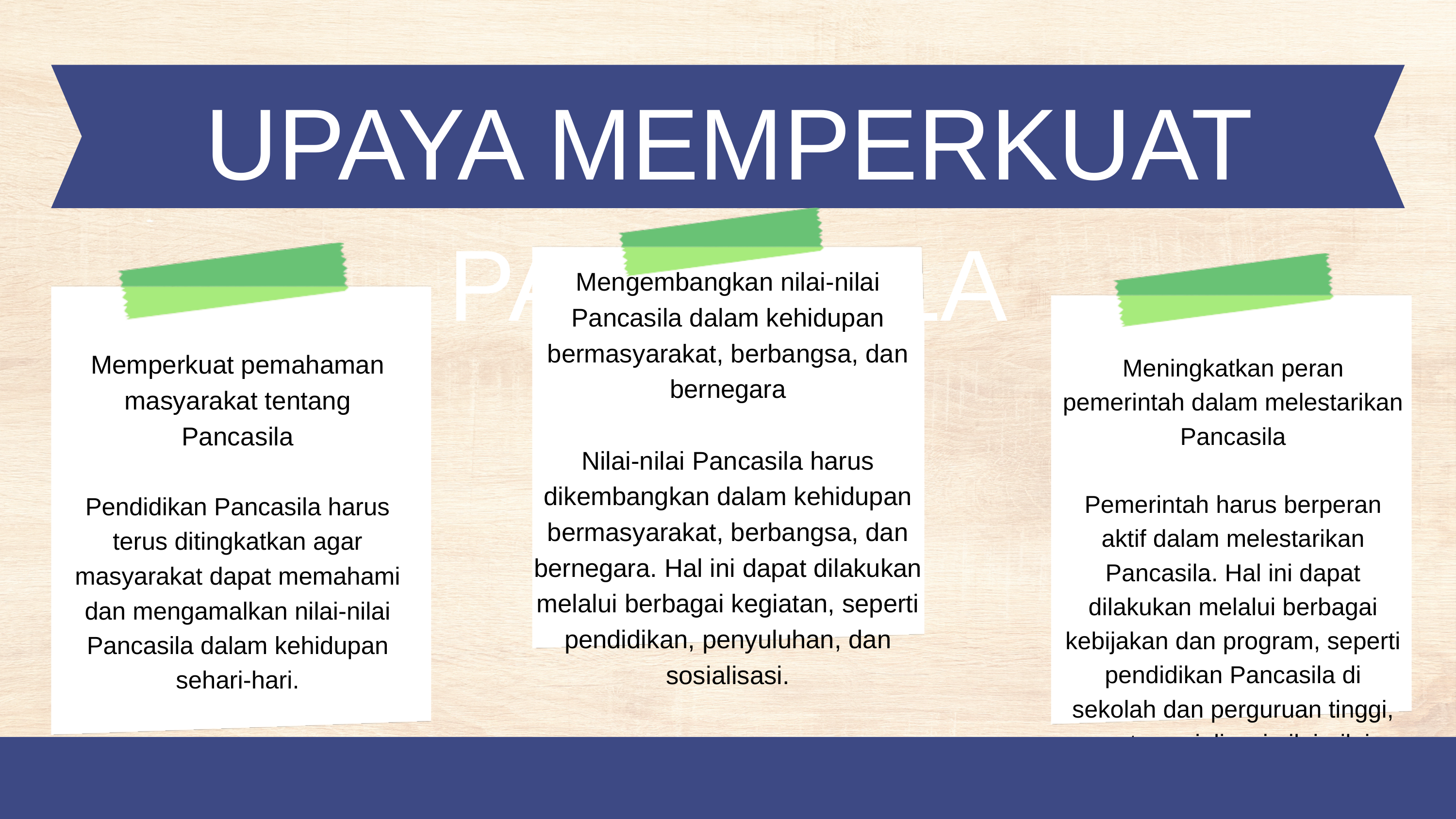

UPAYA MEMPERKUAT PANCASILA

Mengembangkan nilai-nilai Pancasila dalam kehidupan bermasyarakat, berbangsa, dan bernegara

Nilai-nilai Pancasila harus dikembangkan dalam kehidupan bermasyarakat, berbangsa, dan bernegara. Hal ini dapat dilakukan melalui berbagai kegiatan, seperti pendidikan, penyuluhan, dan sosialisasi.

Memperkuat pemahaman masyarakat tentang Pancasila

Pendidikan Pancasila harus terus ditingkatkan agar masyarakat dapat memahami dan mengamalkan nilai-nilai Pancasila dalam kehidupan sehari-hari.

Meningkatkan peran pemerintah dalam melestarikan Pancasila

Pemerintah harus berperan aktif dalam melestarikan Pancasila. Hal ini dapat dilakukan melalui berbagai kebijakan dan program, seperti pendidikan Pancasila di sekolah dan perguruan tinggi, serta sosialisasi nilai-nilai Pancasila kepada masyarakat.